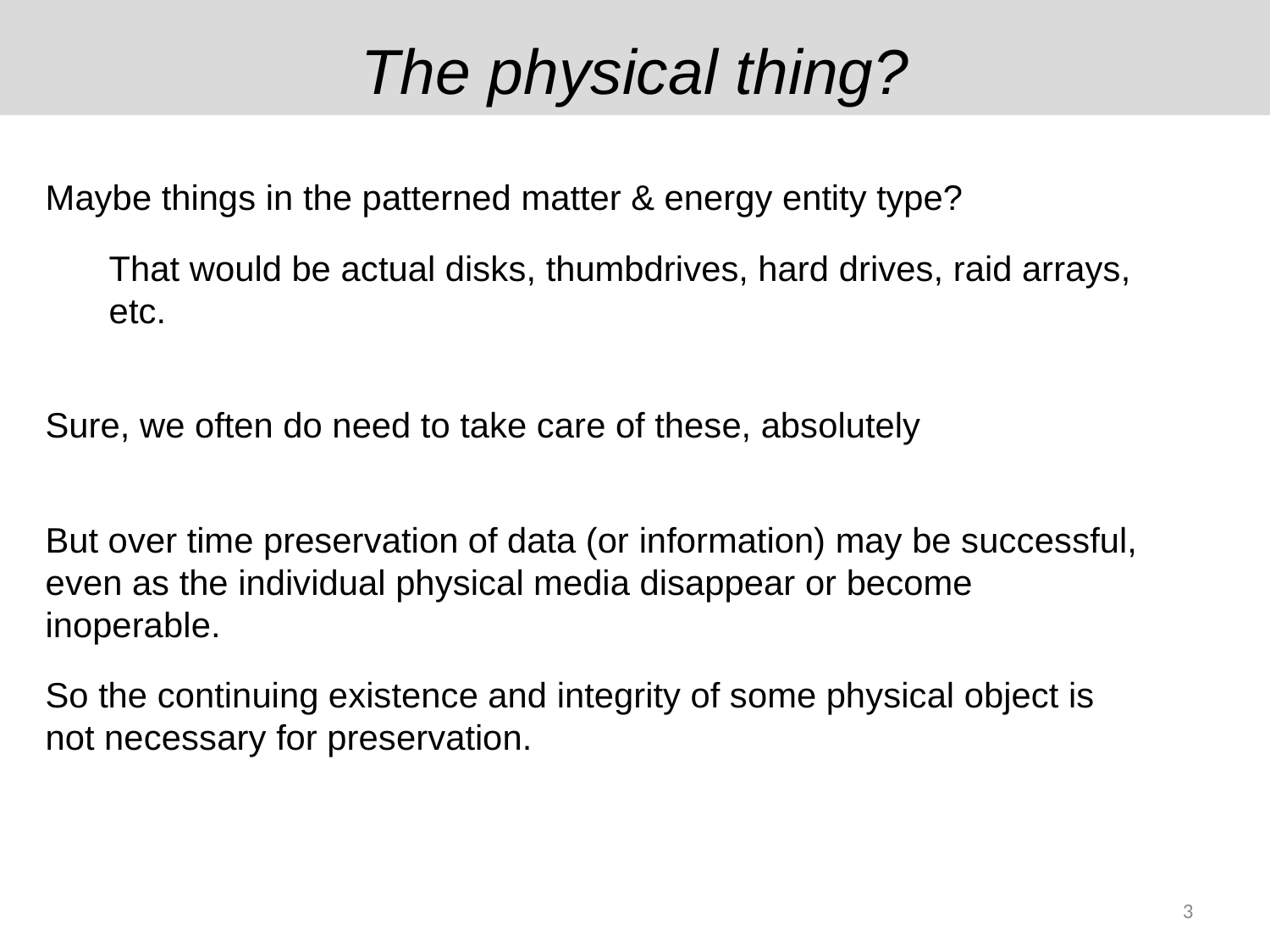

# The physical thing?
Maybe things in the patterned matter & energy entity type?
That would be actual disks, thumbdrives, hard drives, raid arrays, etc.

Sure, we often do need to take care of these, absolutely

But over time preservation of data (or information) may be successful, even as the individual physical media disappear or become inoperable.
So the continuing existence and integrity of some physical object is not necessary for preservation.
3